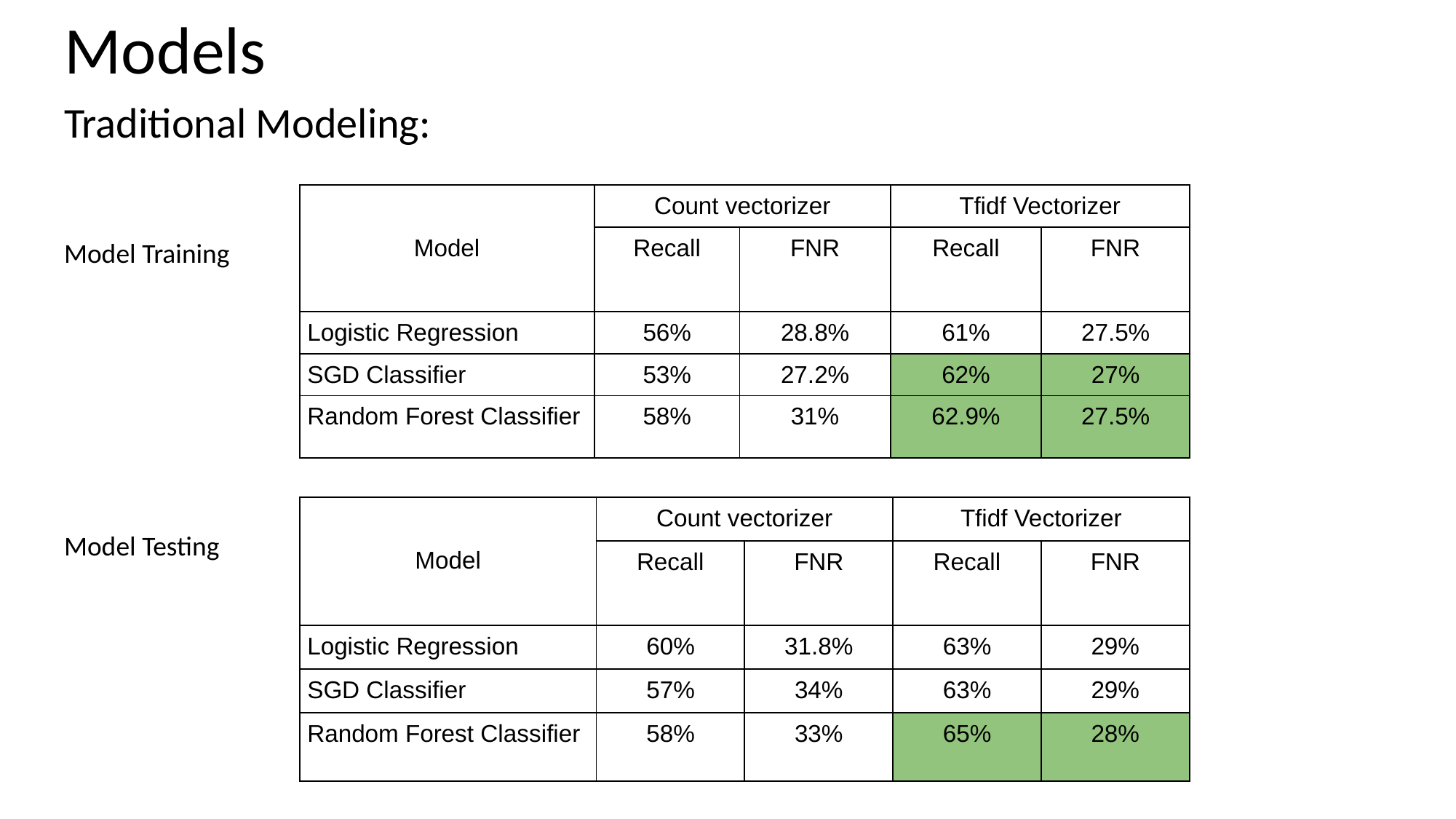

# Models
Traditional Modeling:

Model Training

Model Testing

| Model | Count vectorizer |  | Tfidf Vectorizer |  |
| --- | --- | --- | --- | --- |
|  | Recall | FNR | Recall | FNR |
| Logistic Regression | 56% | 28.8% | 61% | 27.5% |
| SGD Classifier | 53% | 27.2% | 62% | 27% |
| Random Forest Classifier | 58% | 31% | 62.9% | 27.5% |
| Model | Count vectorizer |  | Tfidf Vectorizer |  |
| --- | --- | --- | --- | --- |
|  | Recall | FNR | Recall | FNR |
| Logistic Regression | 60% | 31.8% | 63% | 29% |
| SGD Classifier | 57% | 34% | 63% | 29% |
| Random Forest Classifier | 58% | 33% | 65% | 28% |